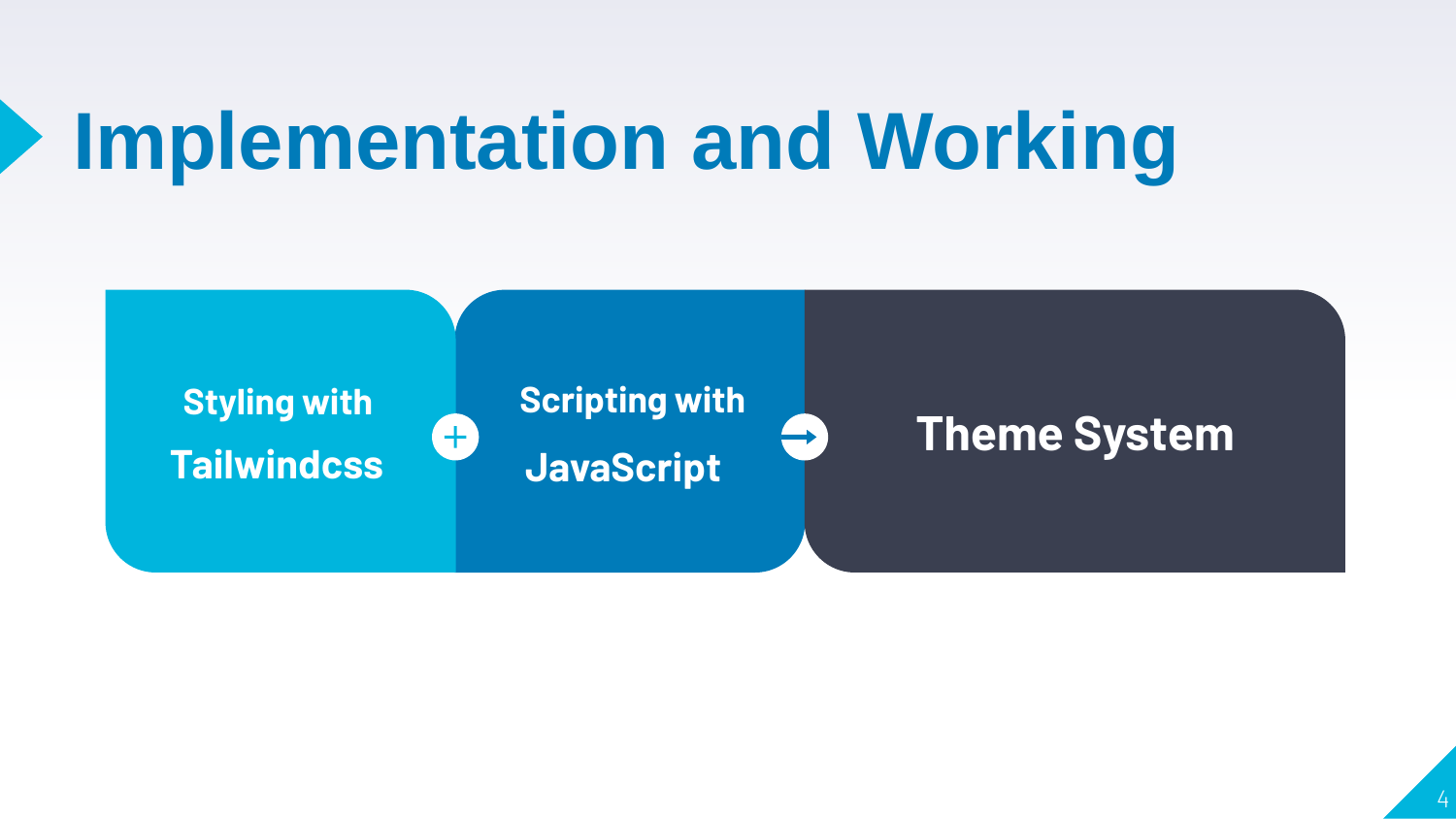

# Implementation and Working

Styling with
Tailwindcss

Scripting with
JavaScript

Theme System

4